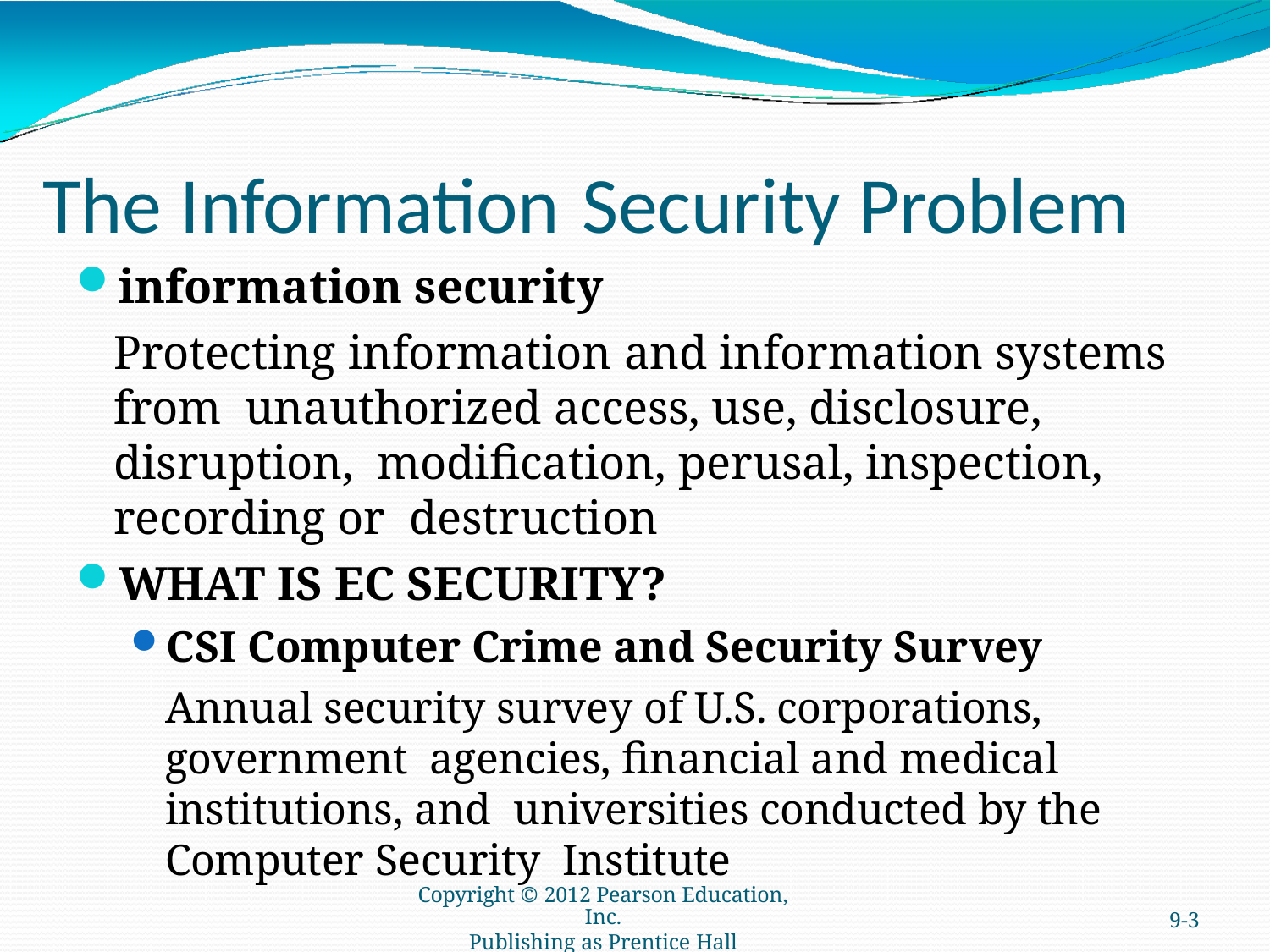

# The Information	Security Problem
information security
Protecting information and information systems from  unauthorized access, use, disclosure, disruption,  modification, perusal, inspection, recording or  destruction
WHAT IS EC SECURITY?
CSI Computer Crime and Security Survey
Annual security survey of U.S. corporations, government  agencies, financial and medical institutions, and  universities conducted by the Computer Security  Institute
Copyright © 2012 Pearson Education, Inc.
Publishing as Prentice Hall
9-3